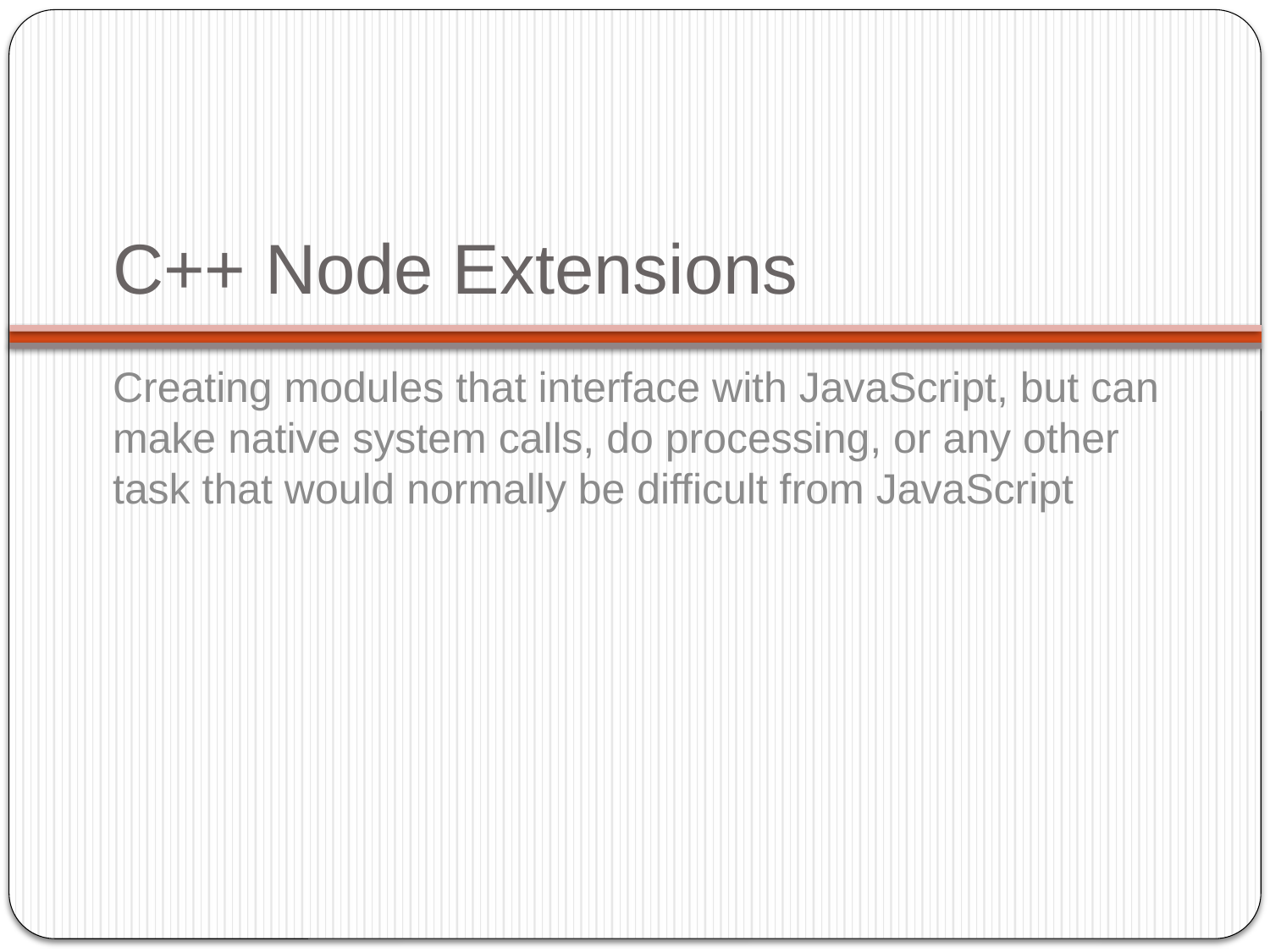

# C++ Node Extensions
Creating modules that interface with JavaScript, but can make native system calls, do processing, or any other task that would normally be difficult from JavaScript